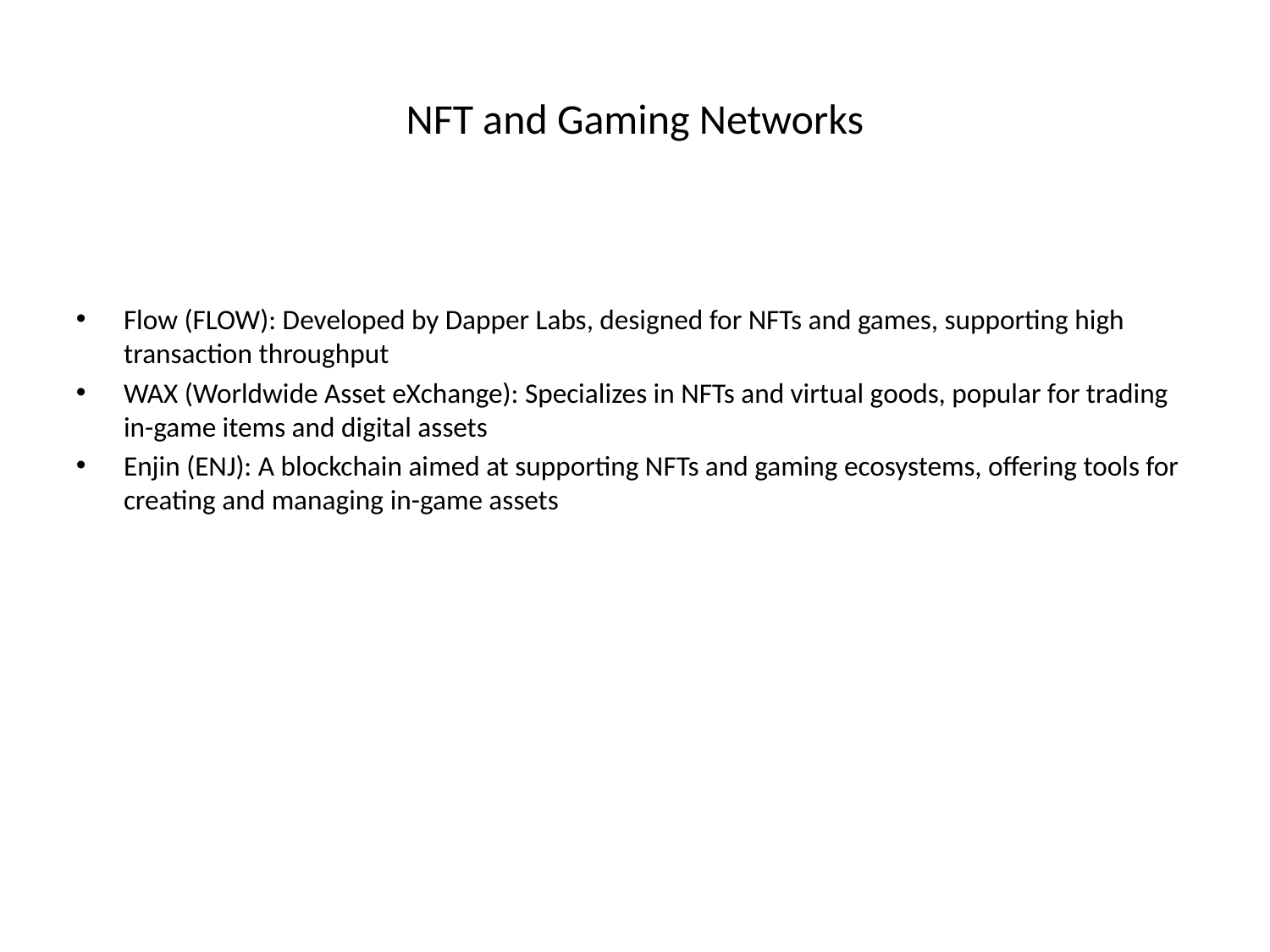

NFT and Gaming Networks

Flow (FLOW): Developed by Dapper Labs, designed for NFTs and games, supporting high transaction throughput
WAX (Worldwide Asset eXchange): Specializes in NFTs and virtual goods, popular for trading in-game items and digital assets
Enjin (ENJ): A blockchain aimed at supporting NFTs and gaming ecosystems, offering tools for creating and managing in-game assets